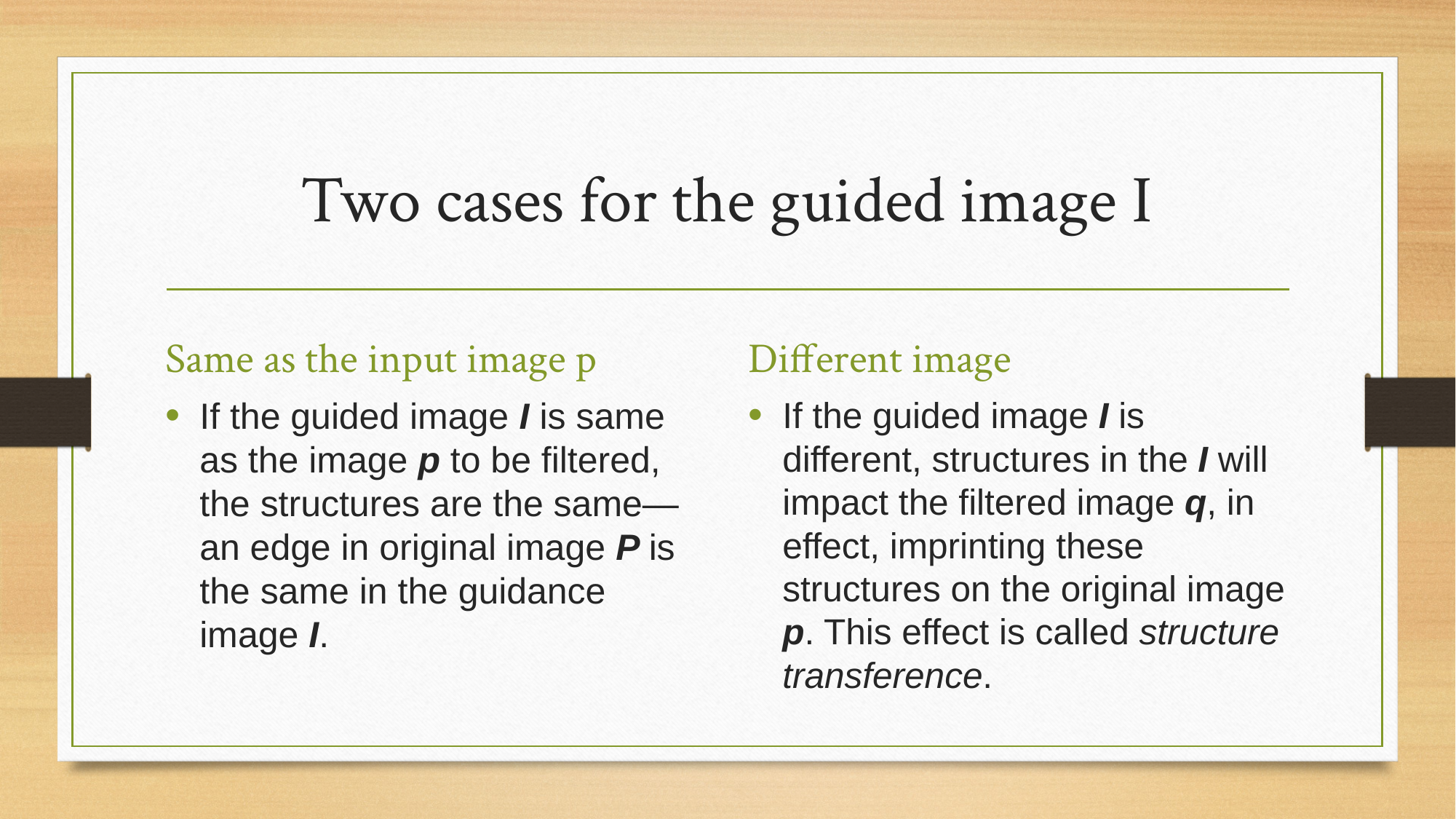

# Two cases for the guided image I
Same as the input image p
Different image
If the guided image I is same as the image p to be filtered, the structures are the same—an edge in original image P is the same in the guidance image I.
If the guided image I is different, structures in the I will impact the filtered image q, in effect, imprinting these structures on the original image p. This effect is called structure transference.